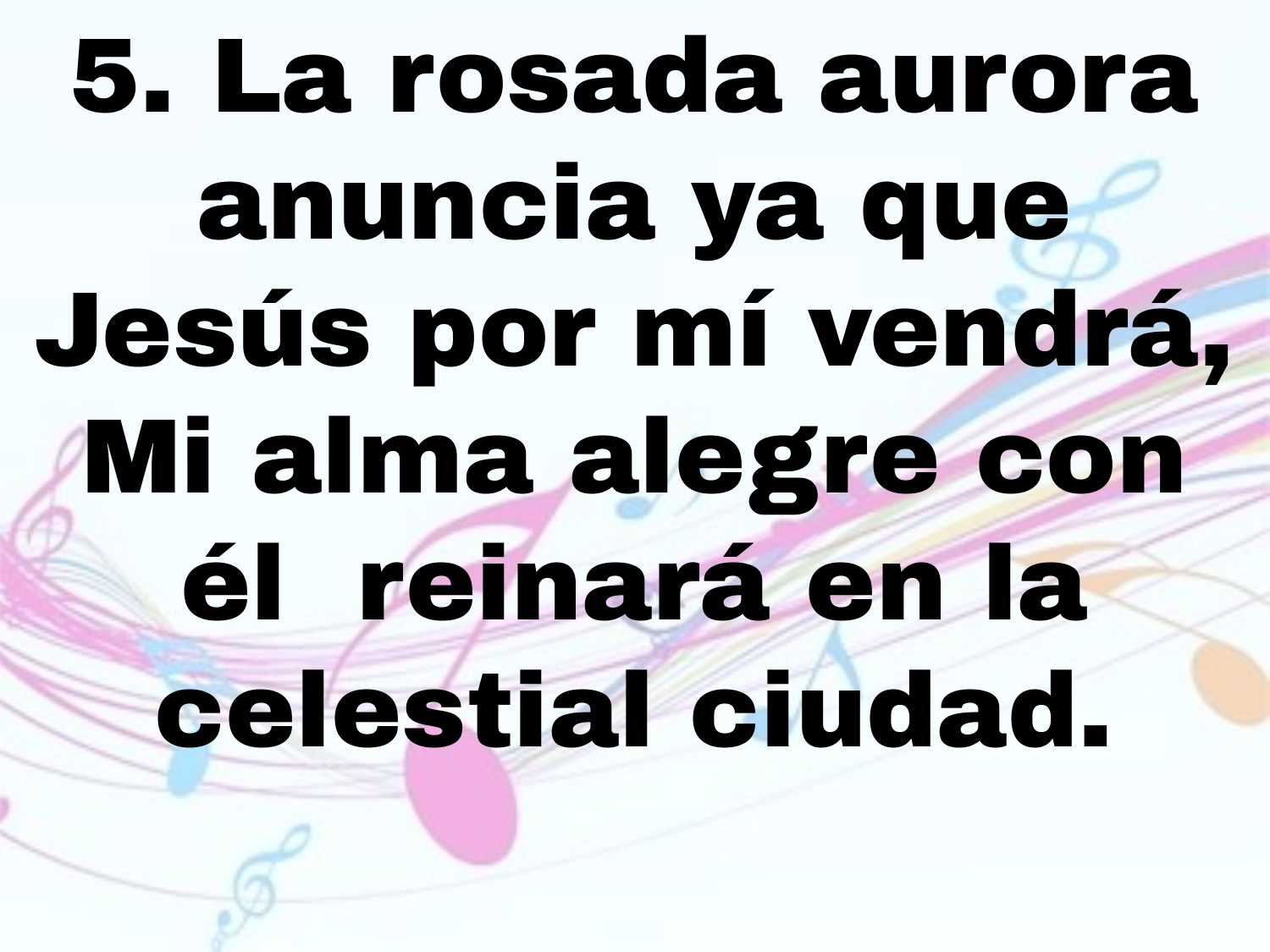

5. La rosada aurora anuncia ya que Jesús por mí vendrá,
Mi alma alegre con él  reinará en la celestial ciudad.